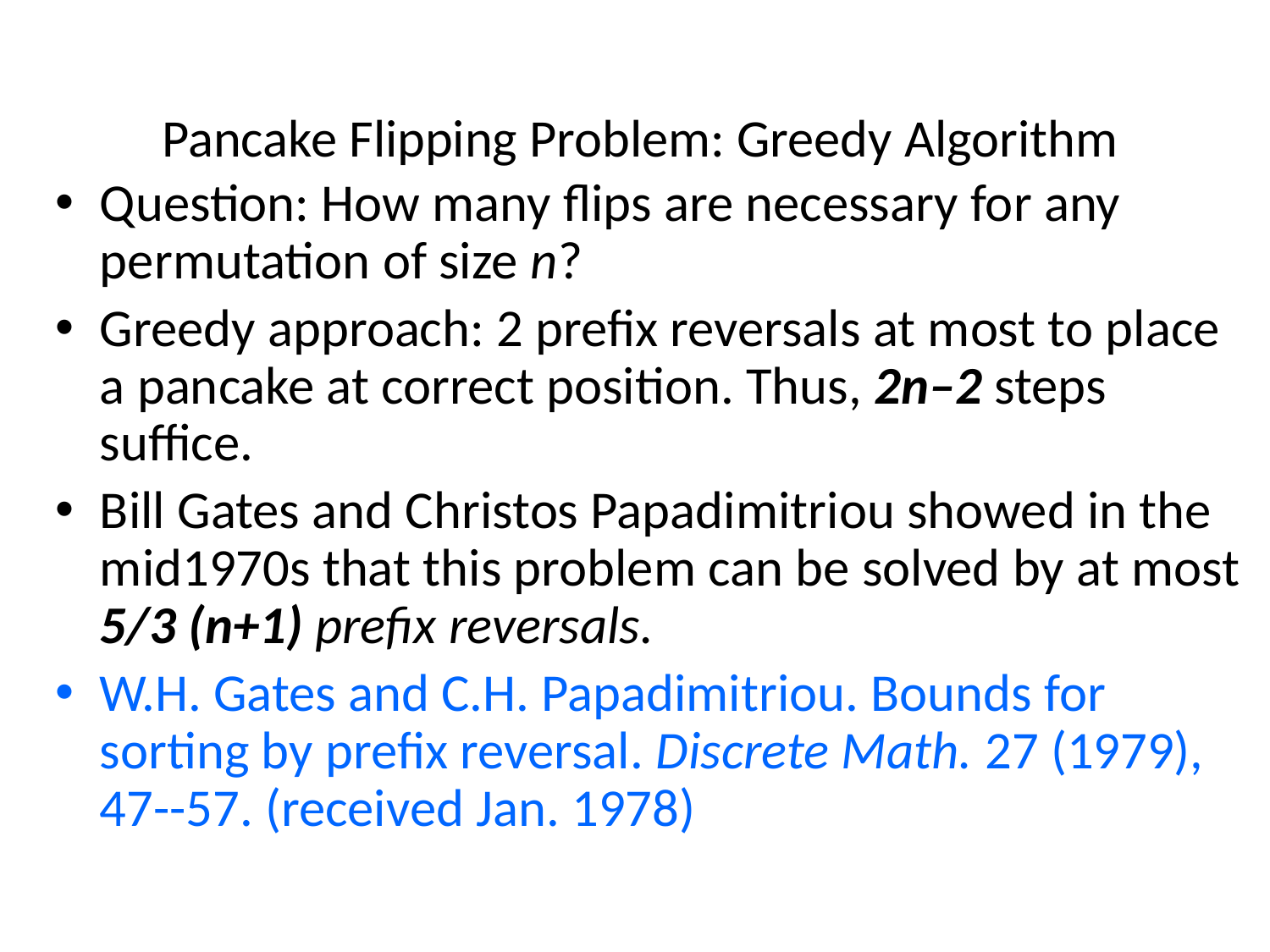

# Pancake Flipping Problem: Greedy Algorithm
Question: How many flips are necessary for any permutation of size n?
Greedy approach: 2 prefix reversals at most to place a pancake at correct position. Thus, 2n–2 steps suffice.
Bill Gates and Christos Papadimitriou showed in the mid1970s that this problem can be solved by at most 5/3 (n+1) prefix reversals.
W.H. Gates and C.H. Papadimitriou. Bounds for sorting by prefix reversal. Discrete Math. 27 (1979), 47--57. (received Jan. 1978)